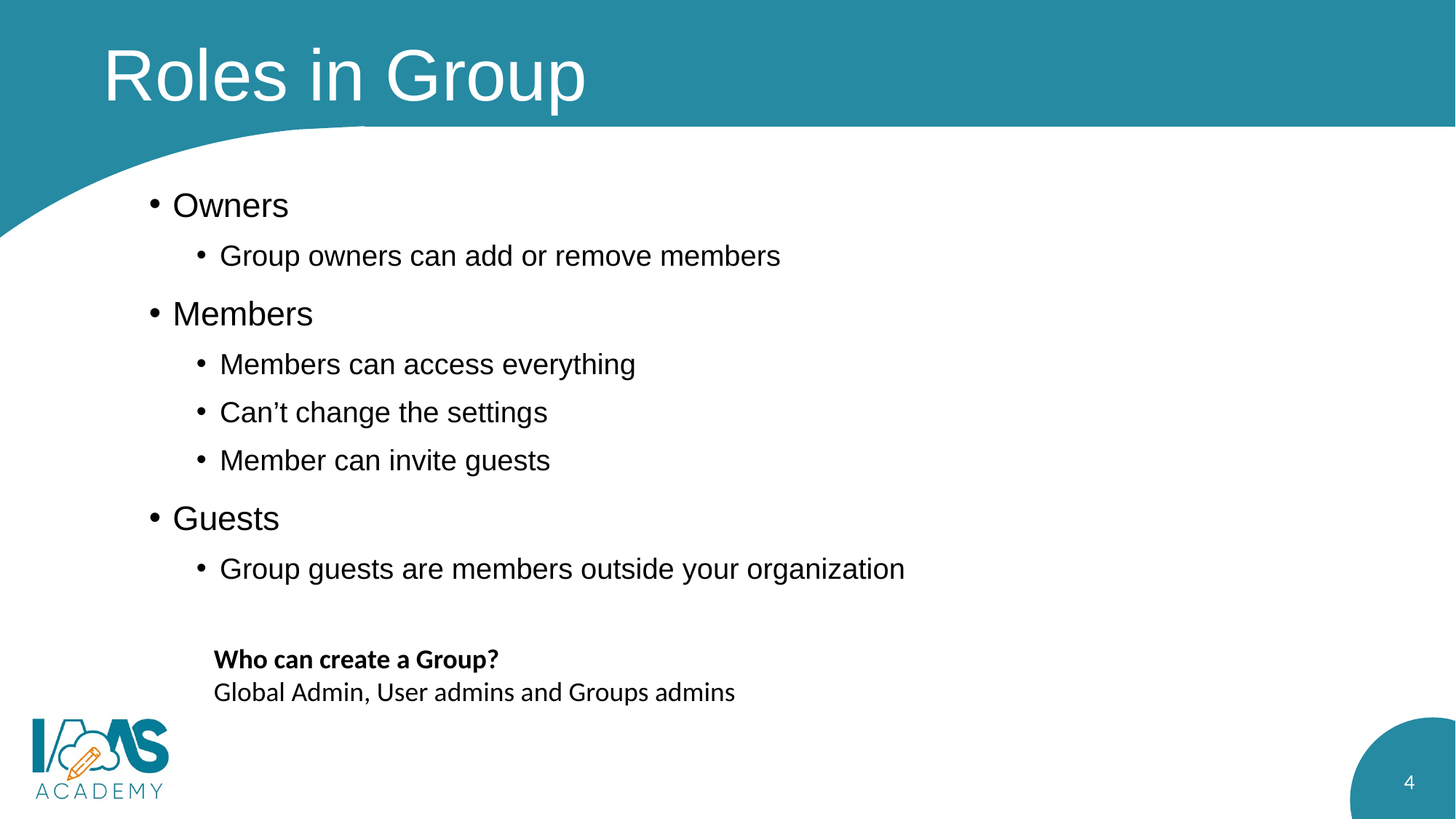

# Roles in Group
Owners
Group owners can add or remove members
Members
Members can access everything
Can’t change the settings
Member can invite guests
Guests
Group guests are members outside your organization

Who can create a Group?
Global Admin, User admins and Groups admins
4